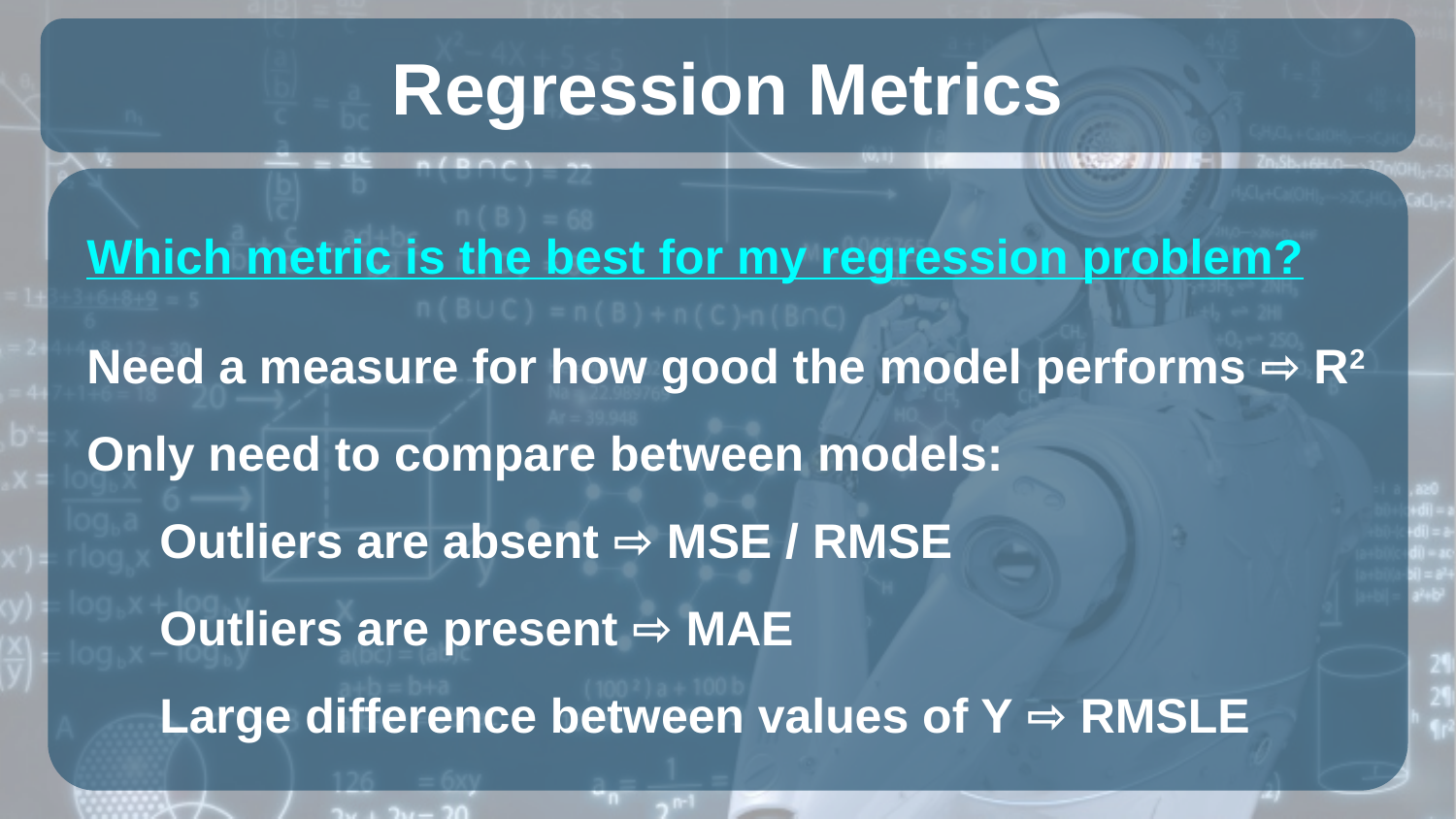

# Regression Metrics
Which metric is the best for my regression problem?

Need a measure for how good the model performs ⇨ R2
Only need to compare between models:
Outliers are absent ⇨ MSE / RMSE
Outliers are present ⇨ MAE
Large difference between values of Y ⇨ RMSLE